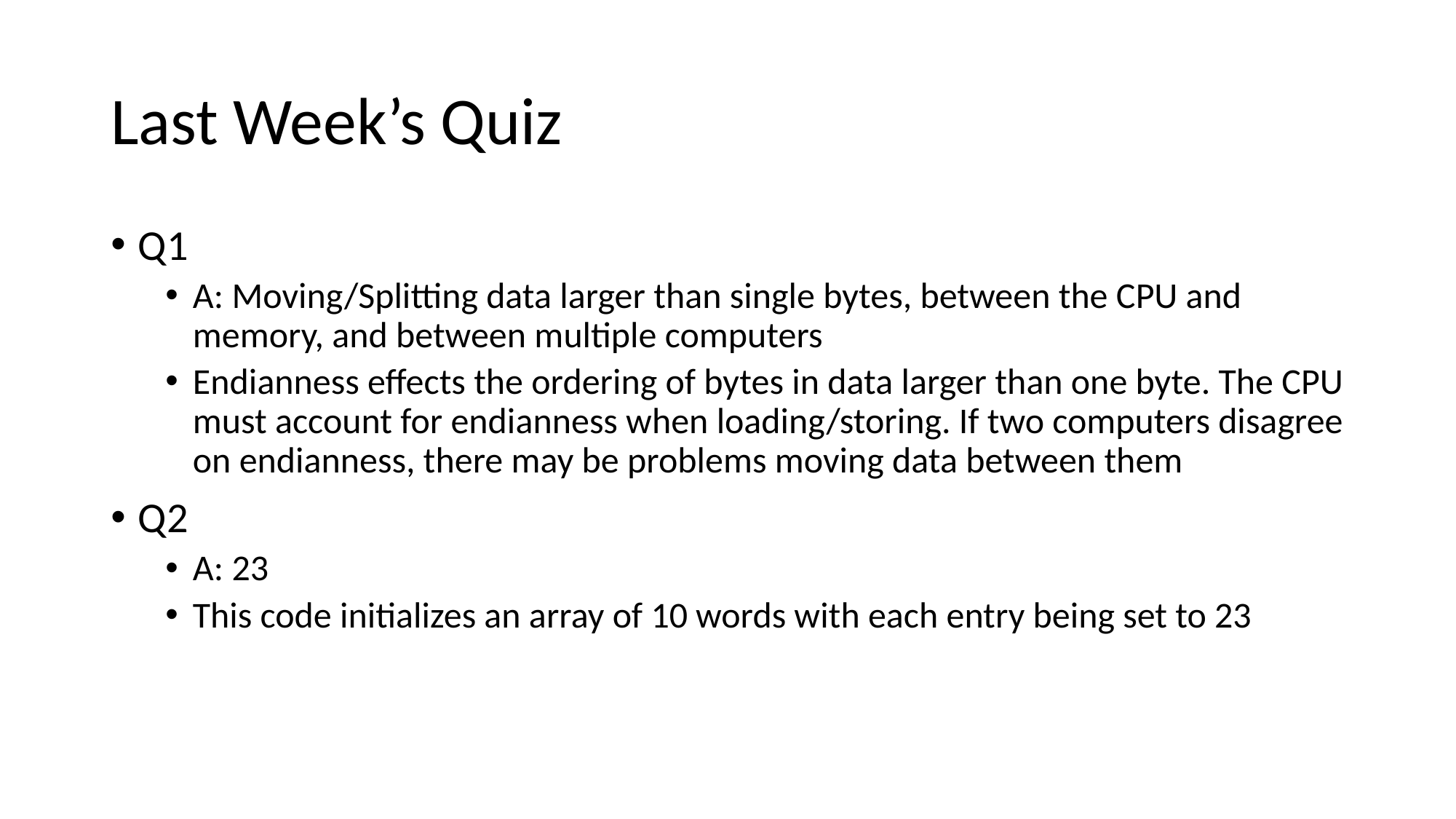

# Last Week’s Quiz
Q1
A: Moving/Splitting data larger than single bytes, between the CPU and memory, and between multiple computers
Endianness effects the ordering of bytes in data larger than one byte. The CPU must account for endianness when loading/storing. If two computers disagree on endianness, there may be problems moving data between them
Q2
A: 23
This code initializes an array of 10 words with each entry being set to 23